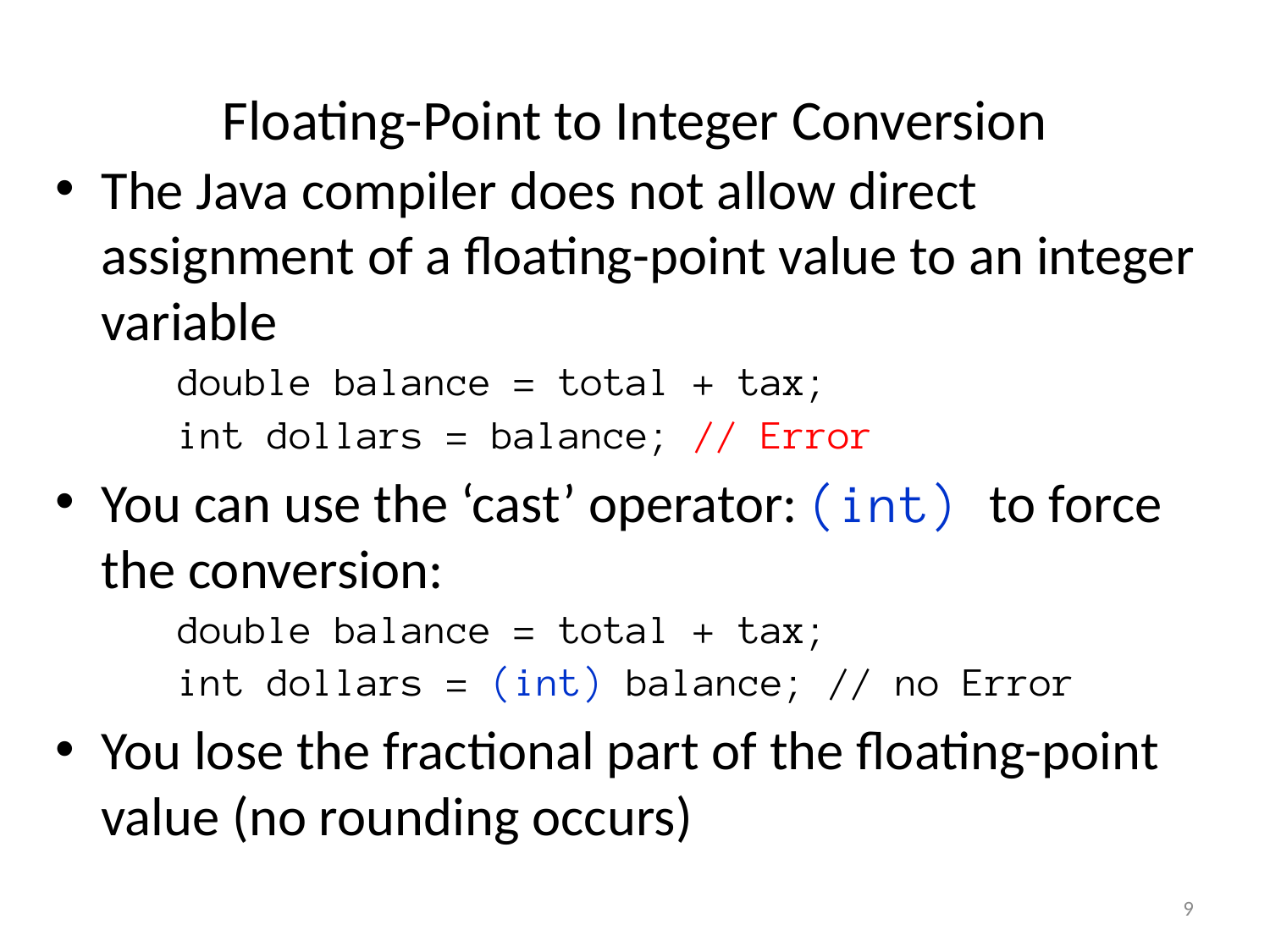

# Floating-Point to Integer Conversion
The Java compiler does not allow direct assignment of a floating-point value to an integer variable
double balance = total + tax;
int dollars = balance; // Error
You can use the ‘cast’ operator: (int) to force the conversion:
double balance = total + tax;
int dollars = (int) balance; // no Error
You lose the fractional part of the floating-point value (no rounding occurs)

9